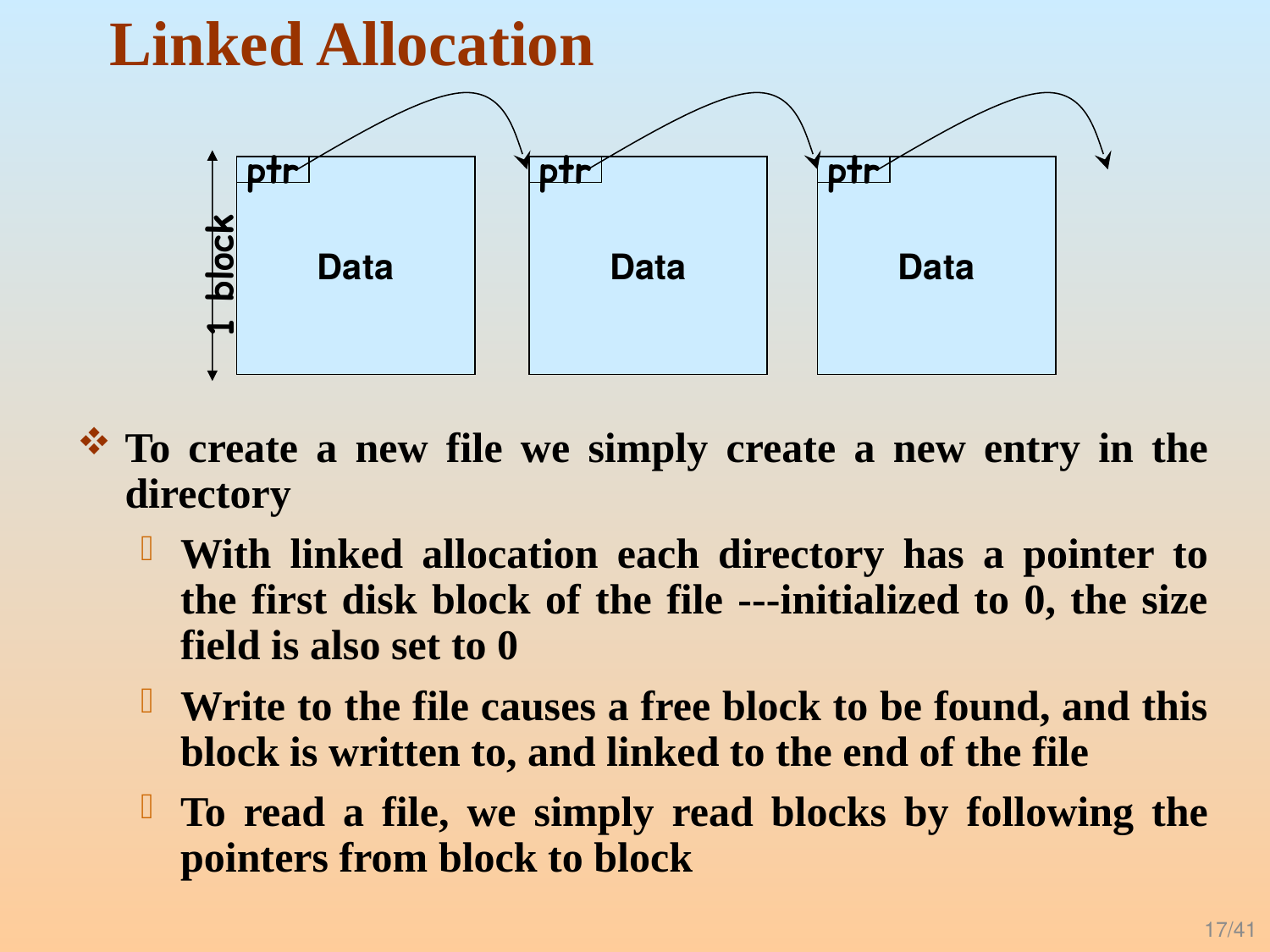

# Linked Allocation

Data
ptr
Data
ptr
Data
ptr
1 block
To create a new file we simply create a new entry in the directory
With linked allocation each directory has a pointer to the first disk block of the file ---initialized to 0, the size field is also set to 0
Write to the file causes a free block to be found, and this block is written to, and linked to the end of the file
To read a file, we simply read blocks by following the pointers from block to block
17/41